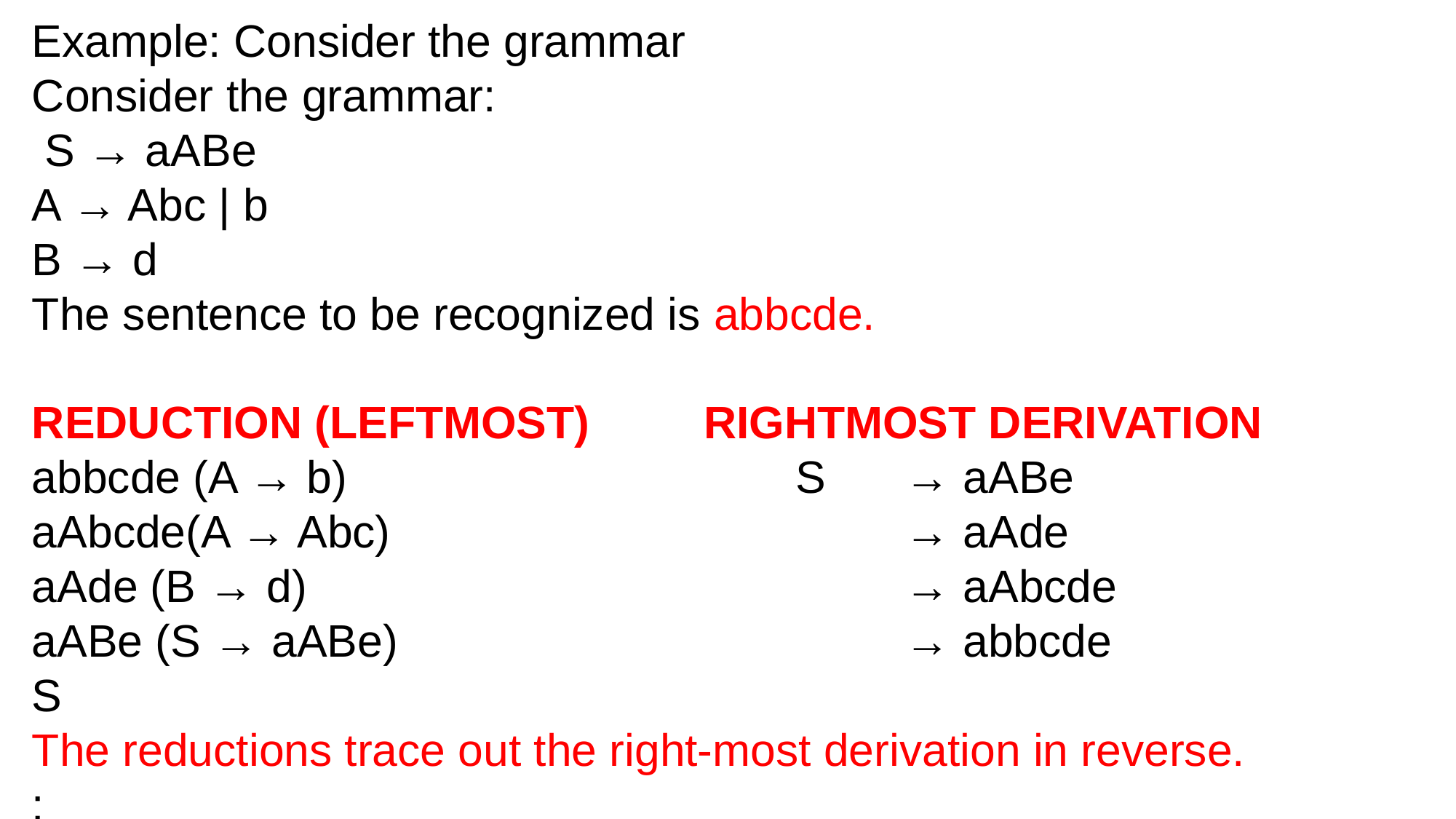

Example: Consider the grammar
Consider the grammar:
 S → aABe
A → Abc | b
B → d
The sentence to be recognized is abbcde.

REDUCTION (LEFTMOST)         RIGHTMOST DERIVATION
abbcde (A → b) 		  		S 	→ aABe
aAbcde(A → Abc)       				→ aAde
aAde (B → d)      					→ aAbcde
aABe (S → aABe)       				→ abbcde
S
The reductions trace out the right-most derivation in reverse.
: